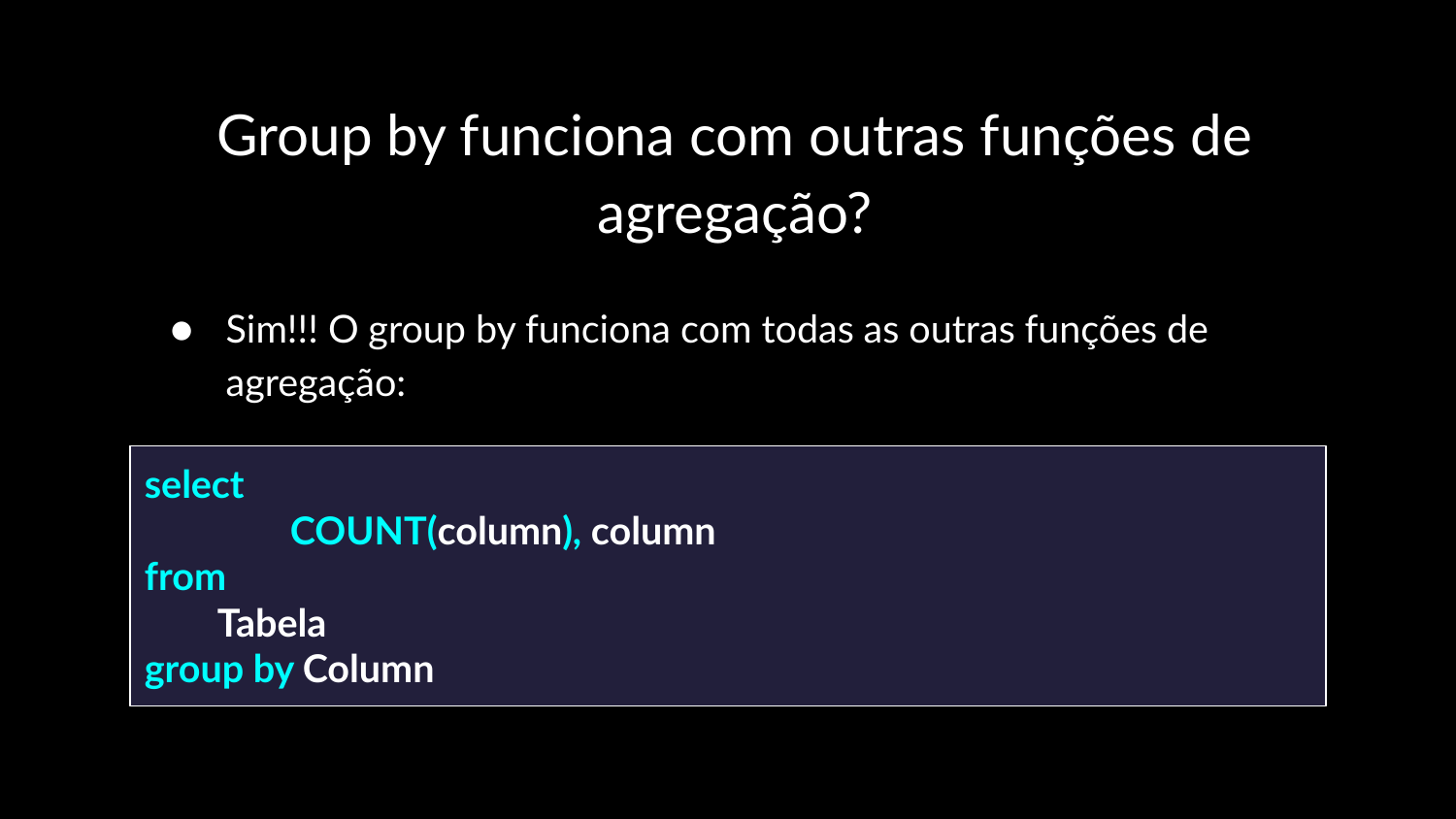

Group by funciona com outras funções de agregação?
Sim!!! O group by funciona com todas as outras funções de agregação:
select
	COUNT(column), column
from
Tabela
group by Column